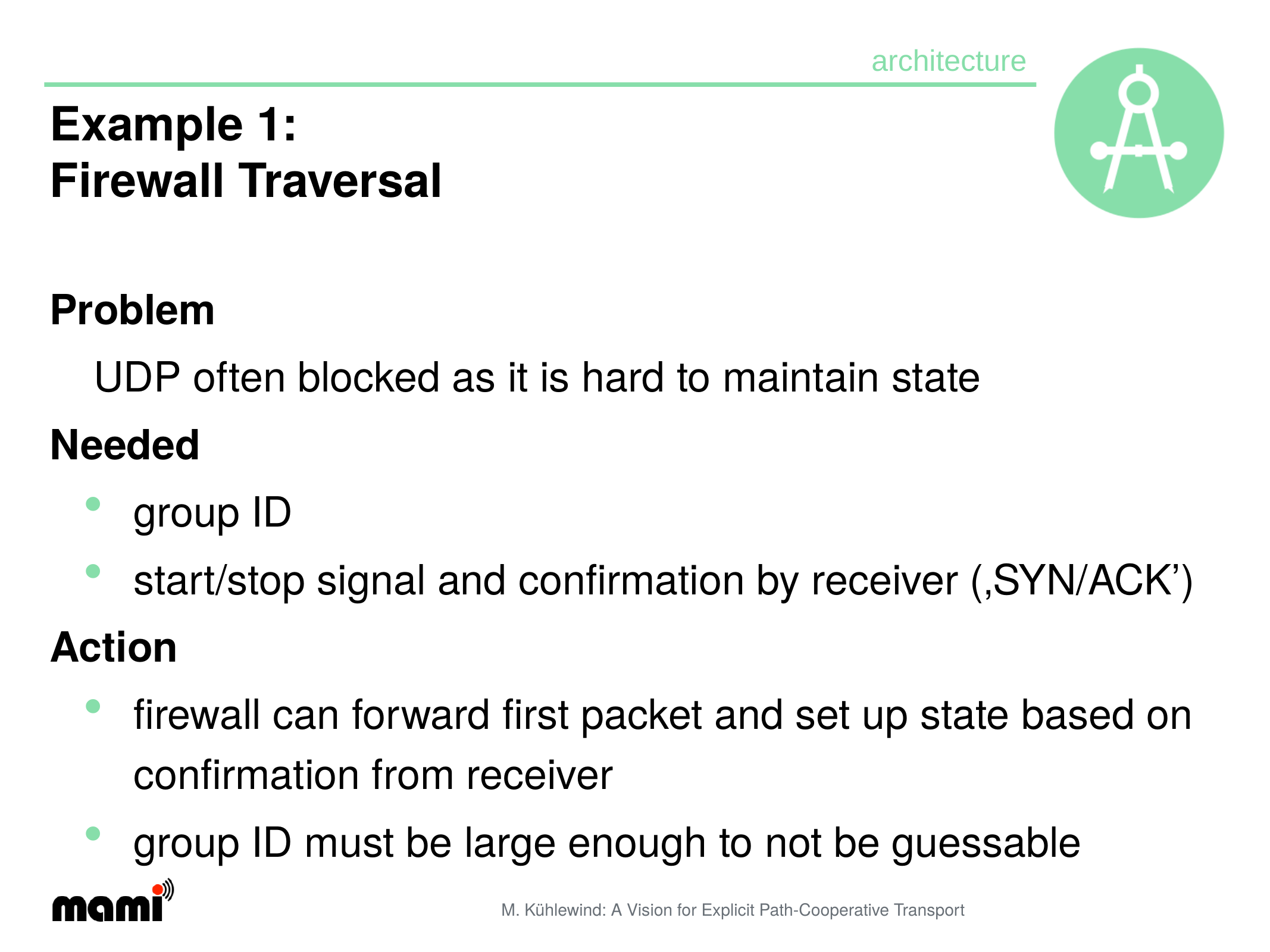

# Example 1:
Firewall Traversal
Problem
UDP often blocked as it is hard to maintain state
Needed
group ID
start/stop signal and confirmation by receiver (‚SYN/ACK’)
Action
firewall can forward first packet and set up state based on confirmation from receiver
group ID must be large enough to not be guessable
11